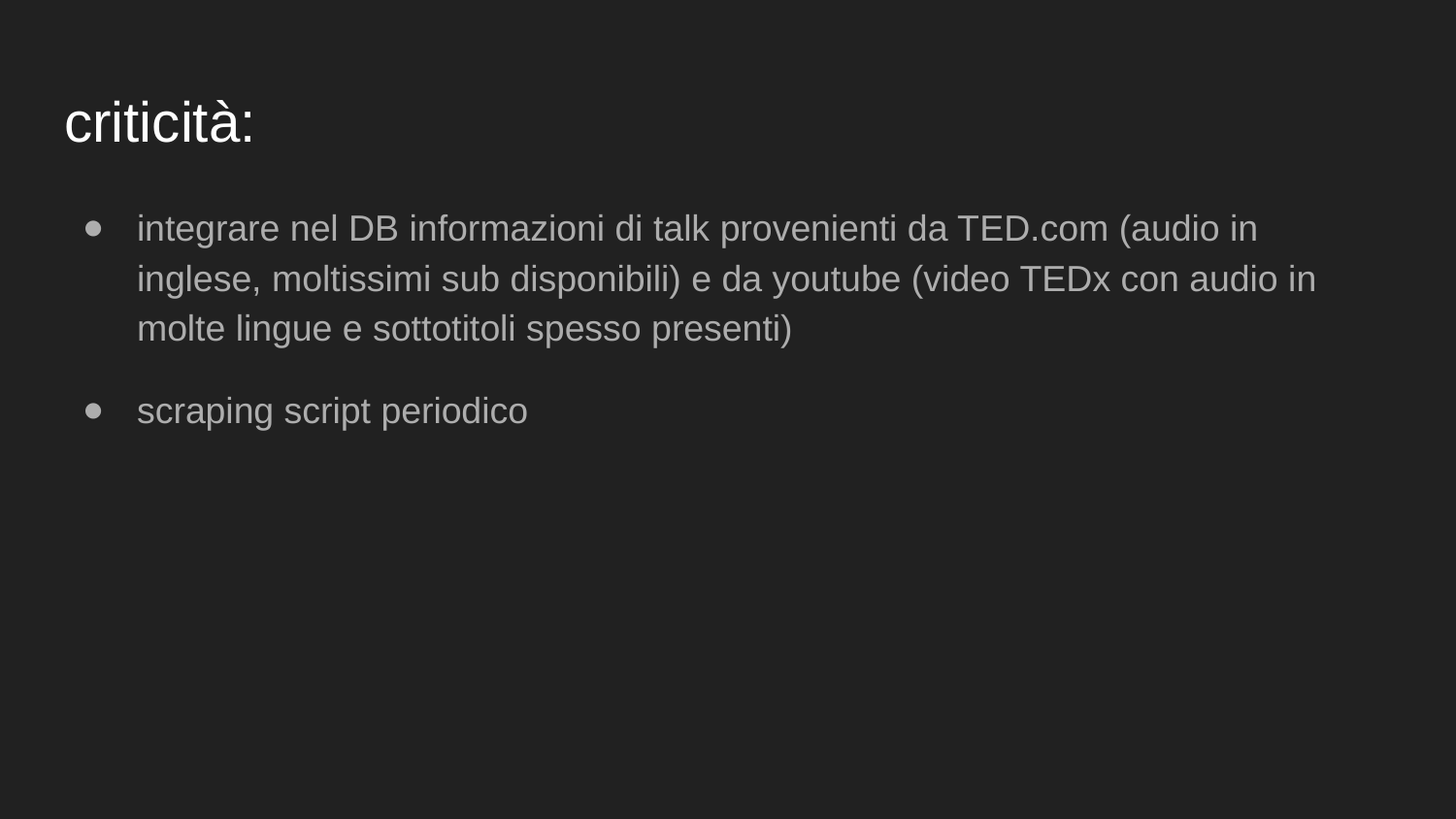

# criticità:
integrare nel DB informazioni di talk provenienti da TED.com (audio in inglese, moltissimi sub disponibili) e da youtube (video TEDx con audio in molte lingue e sottotitoli spesso presenti)
scraping script periodico